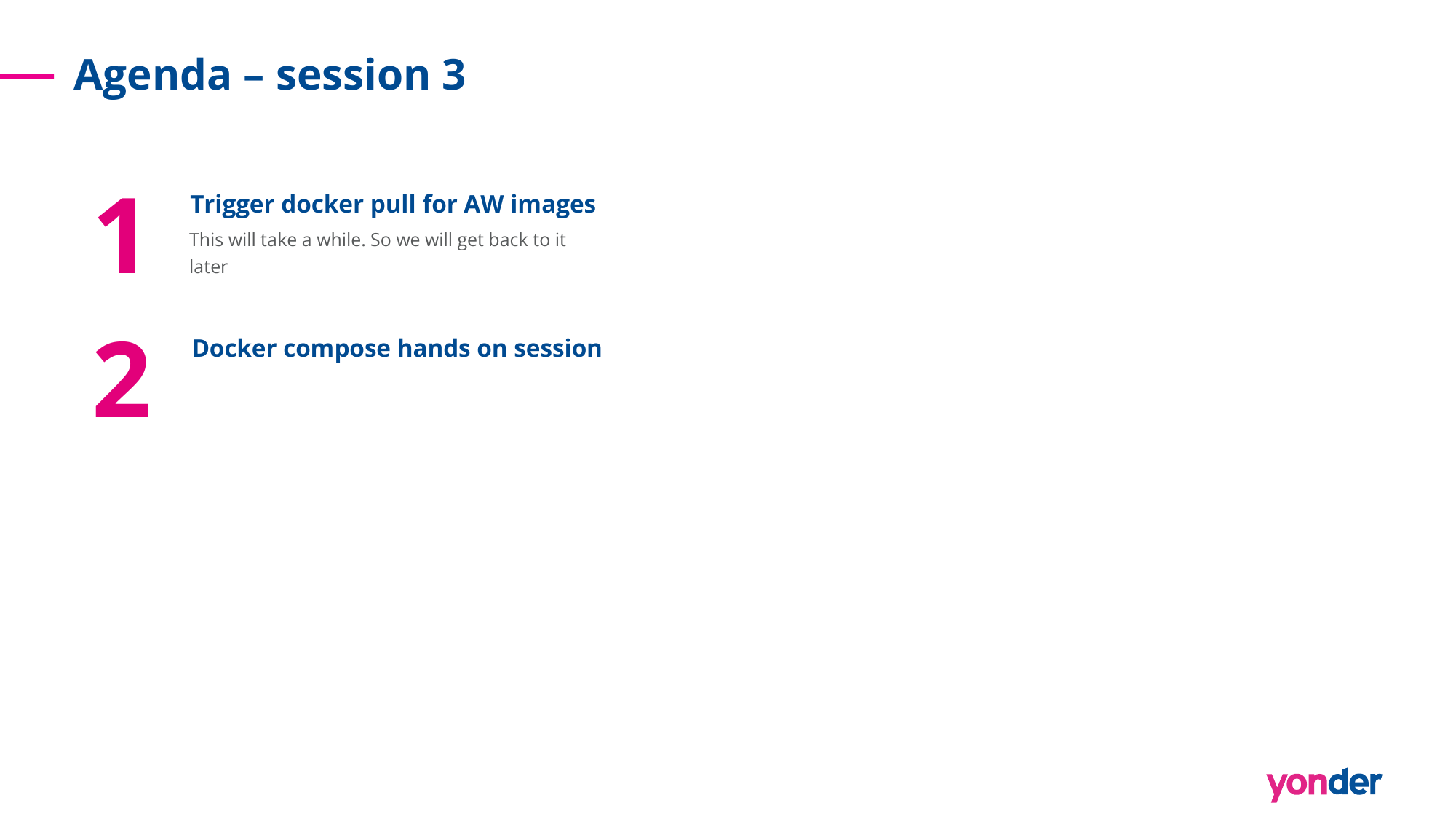

# Agenda – session 3
1
Trigger docker pull for AW images
This will take a while. So we will get back to it later
2
Docker compose hands on session